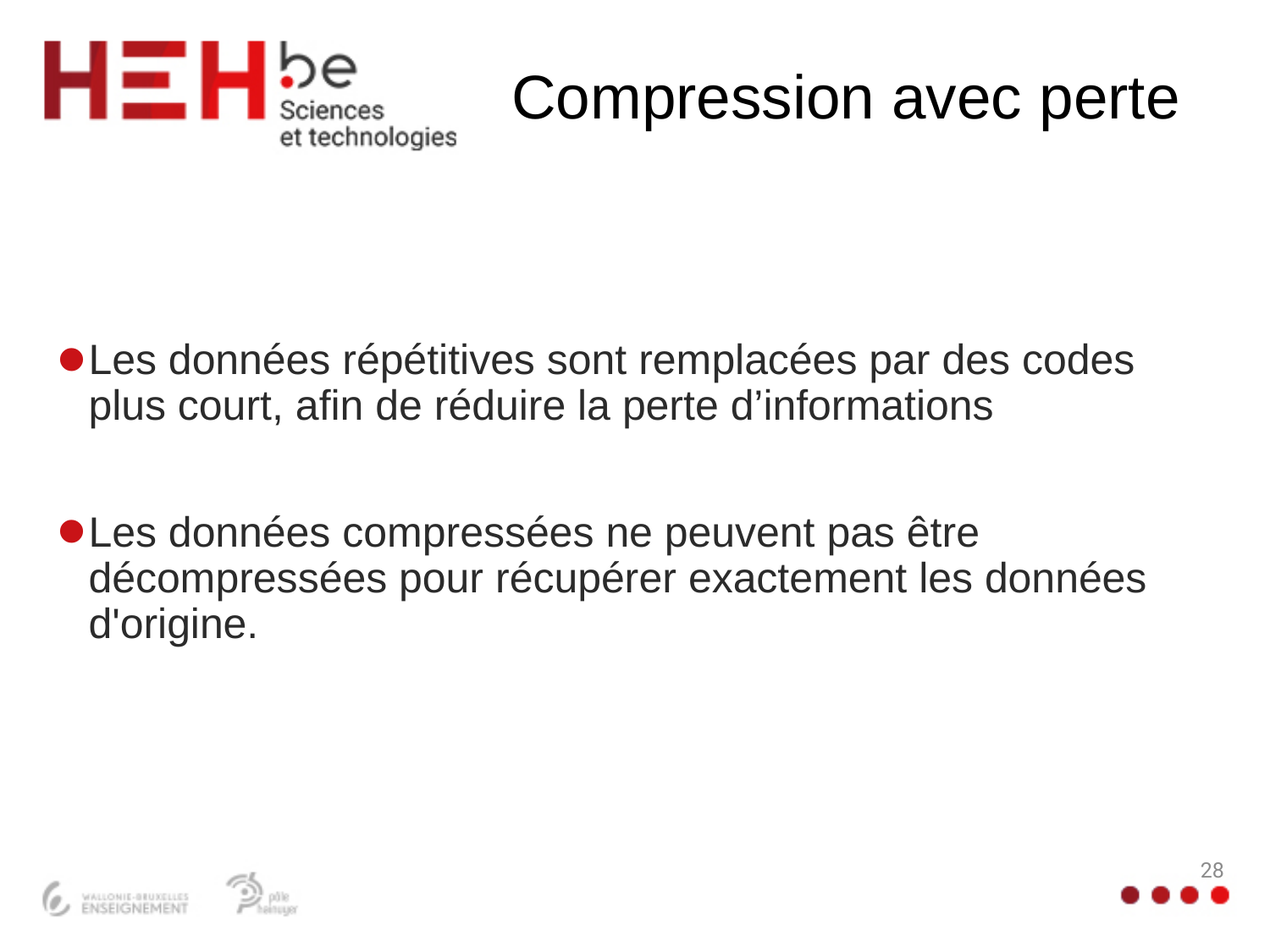

# Compression avec perte

Les données répétitives sont remplacées par des codes plus court, afin de réduire la perte d’informations

Les données compressées ne peuvent pas être décompressées pour récupérer exactement les données d'origine.
28